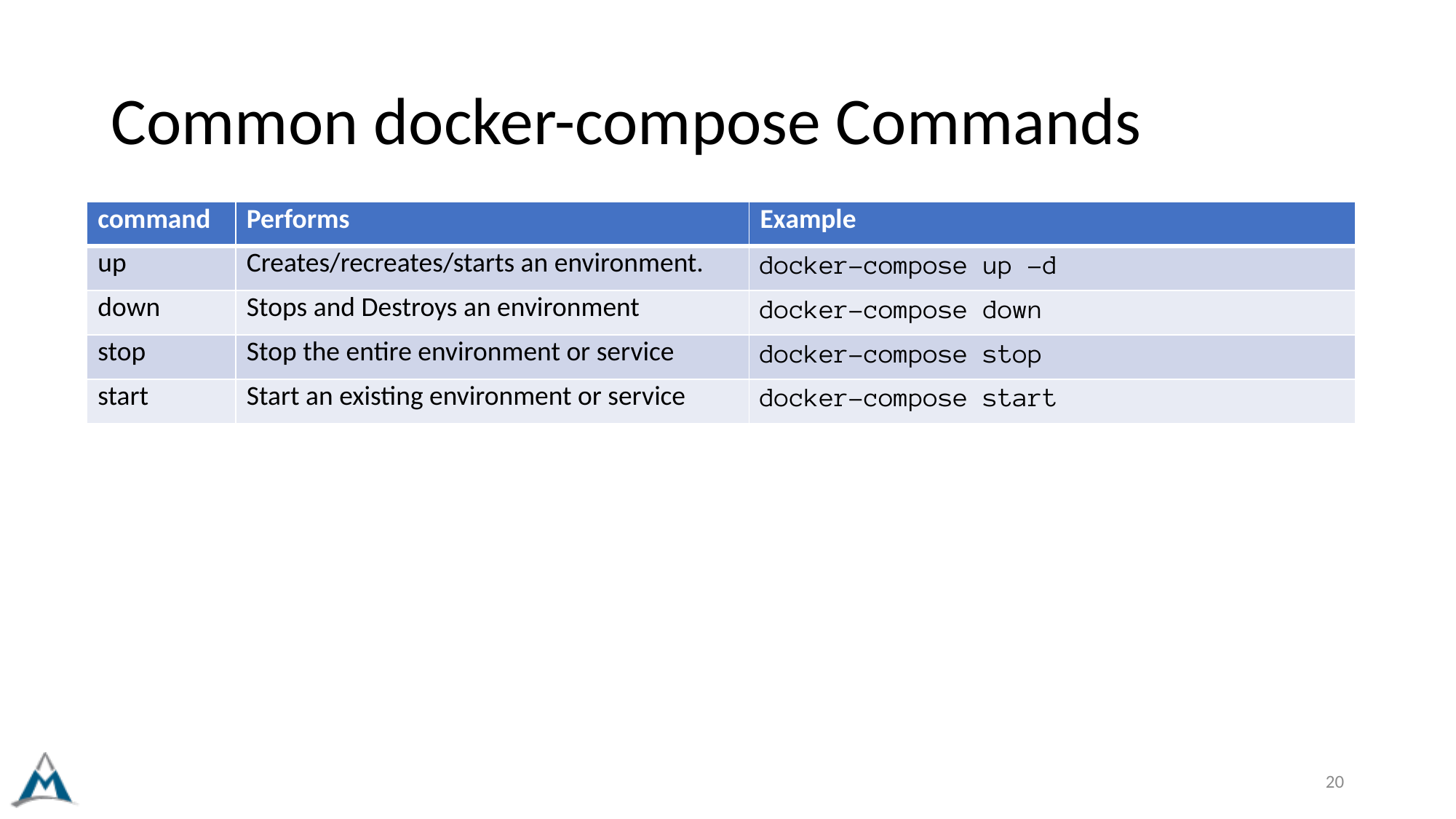

# Common docker-compose Commands
| command | Performs | Example |
| --- | --- | --- |
| up | Creates/recreates/starts an environment. | docker-compose up -d |
| down | Stops and Destroys an environment | docker-compose down |
| stop | Stop the entire environment or service | docker-compose stop |
| start | Start an existing environment or service | docker-compose start |
20